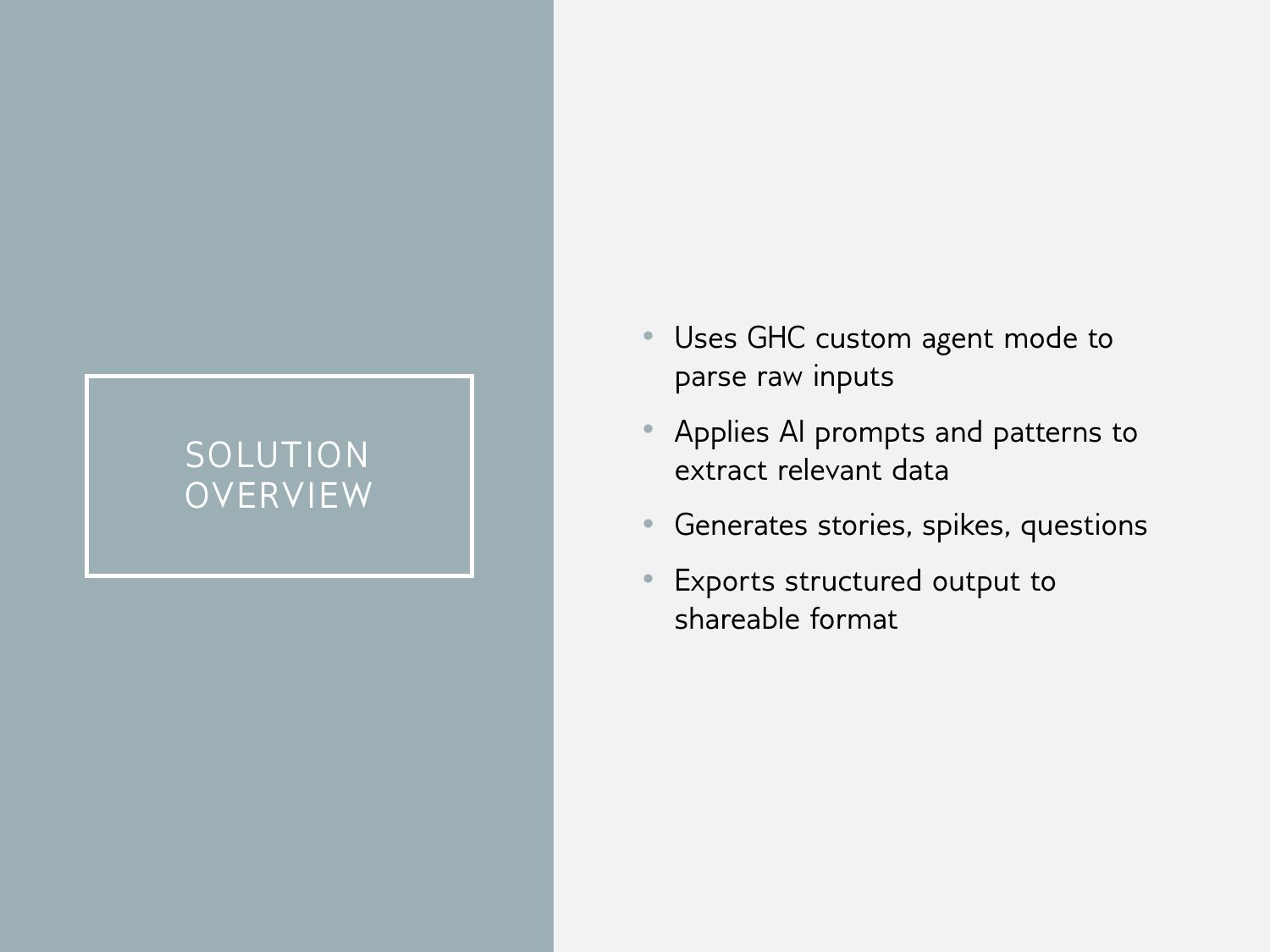

Uses GHC custom agent mode to parse raw inputs
Applies AI prompts and patterns to extract relevant data
Generates stories, spikes, questions
Exports structured output to shareable format
# Solution Overview